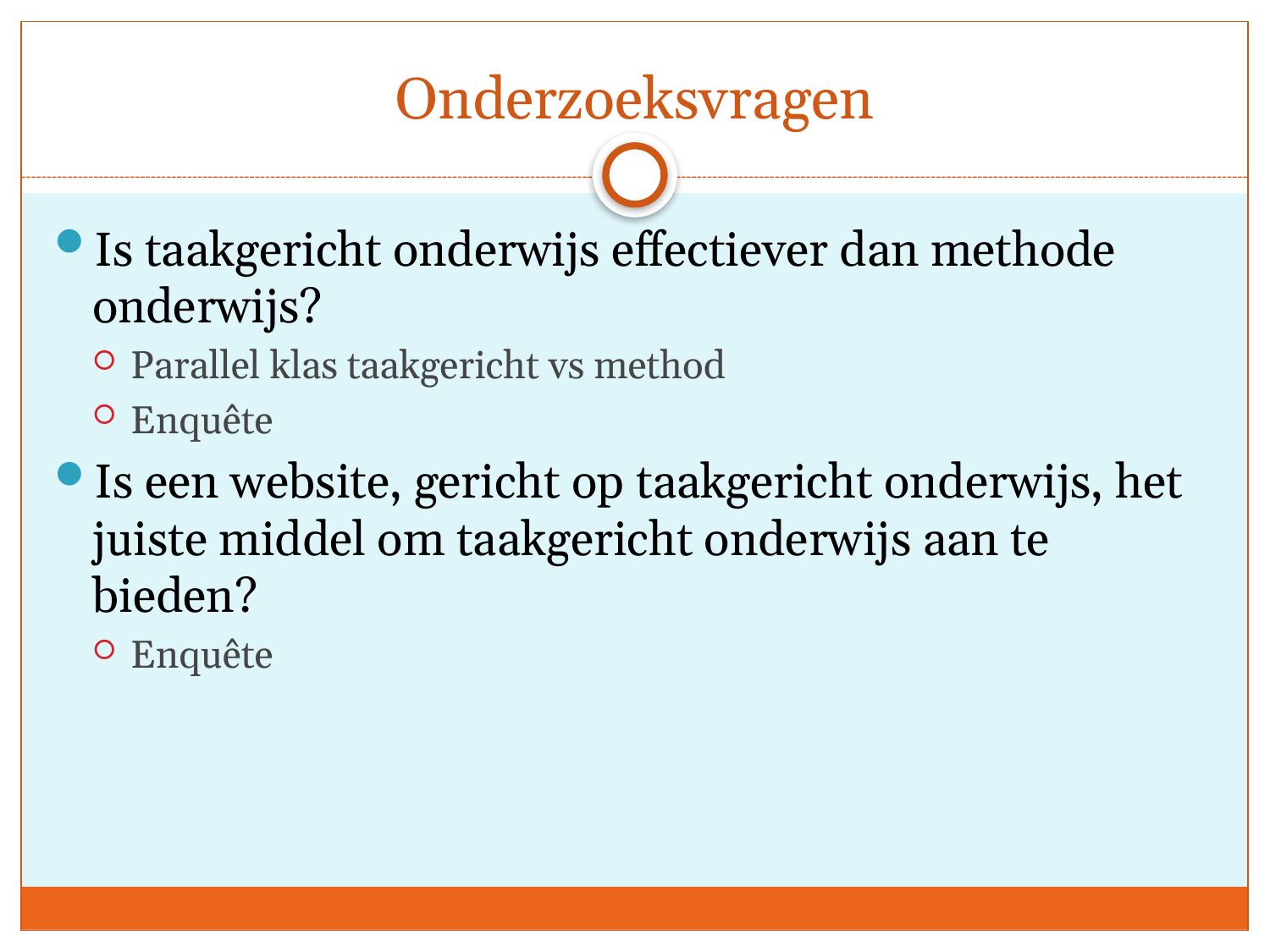

# Onderzoeksvragen
Is taakgericht onderwijs effectiever dan methode onderwijs?
Parallel klas taakgericht vs method
Enquête
Is een website, gericht op taakgericht onderwijs, het juiste middel om taakgericht onderwijs aan te bieden?
Enquête